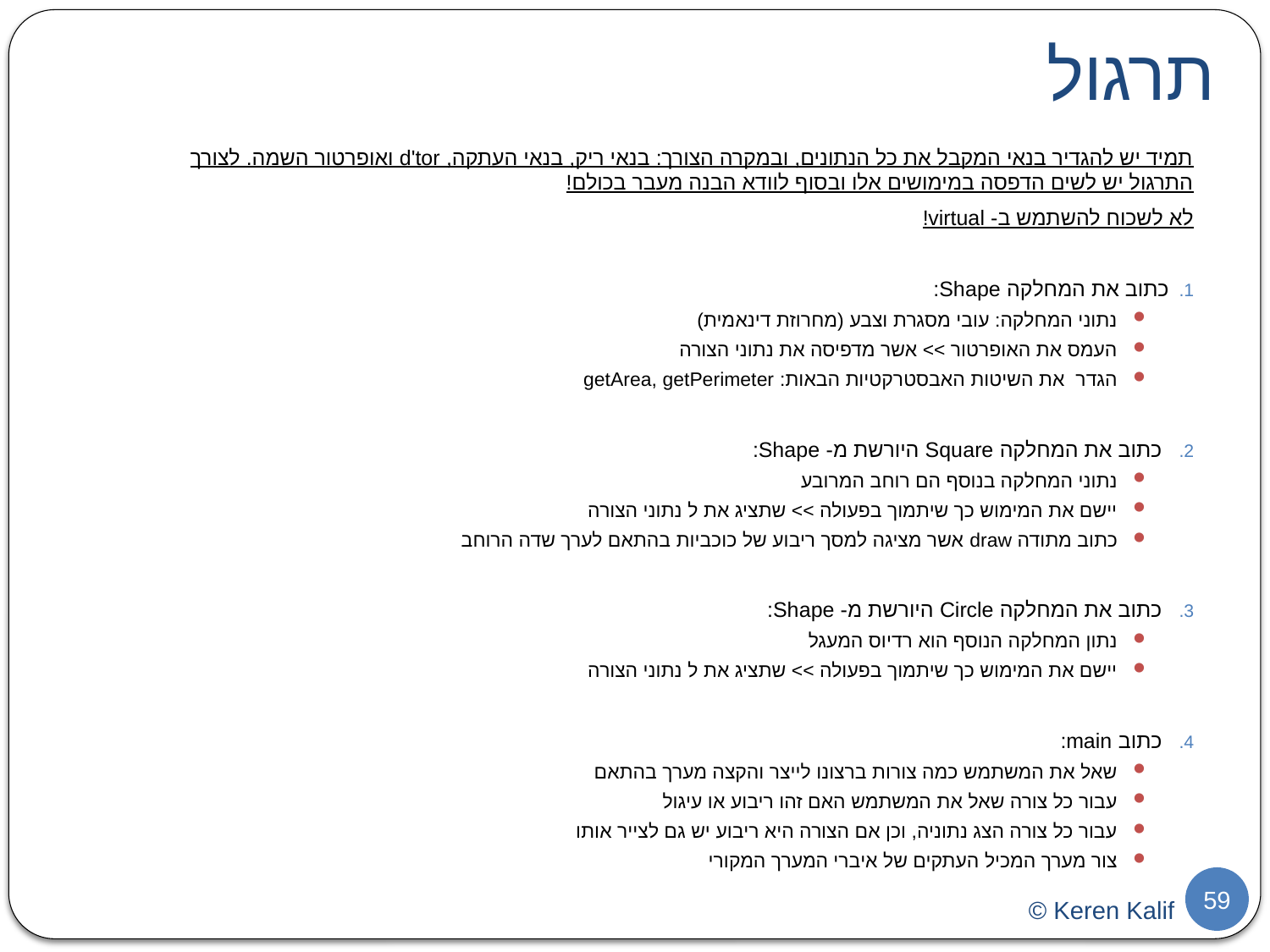

# תרגול
תמיד יש להגדיר בנאי המקבל את כל הנתונים, ובמקרה הצורך: בנאי ריק, בנאי העתקה, d'tor ואופרטור השמה. לצורך התרגול יש לשים הדפסה במימושים אלו ובסוף לוודא הבנה מעבר בכולם!
לא לשכוח להשתמש ב- virtual!

כתוב את המחלקה Shape:
נתוני המחלקה: עובי מסגרת וצבע (מחרוזת דינאמית)
העמס את האופרטור >> אשר מדפיסה את נתוני הצורה
הגדר  את השיטות האבסטרקטיות הבאות: getArea, getPerimeter

כתוב את המחלקה Square היורשת מ- Shape:
נתוני המחלקה בנוסף הם רוחב המרובע
יישם את המימוש כך שיתמוך בפעולה >> שתציג את ל נתוני הצורה
כתוב מתודה draw אשר מציגה למסך ריבוע של כוכביות בהתאם לערך שדה הרוחב

כתוב את המחלקה Circle היורשת מ- Shape:
נתון המחלקה הנוסף הוא רדיוס המעגל
יישם את המימוש כך שיתמוך בפעולה >> שתציג את ל נתוני הצורה

כתוב main:
שאל את המשתמש כמה צורות ברצונו לייצר והקצה מערך בהתאם
עבור כל צורה שאל את המשתמש האם זהו ריבוע או עיגול
עבור כל צורה הצג נתוניה, וכן אם הצורה היא ריבוע יש גם לצייר אותו
צור מערך המכיל העתקים של איברי המערך המקורי

59
© Keren Kalif